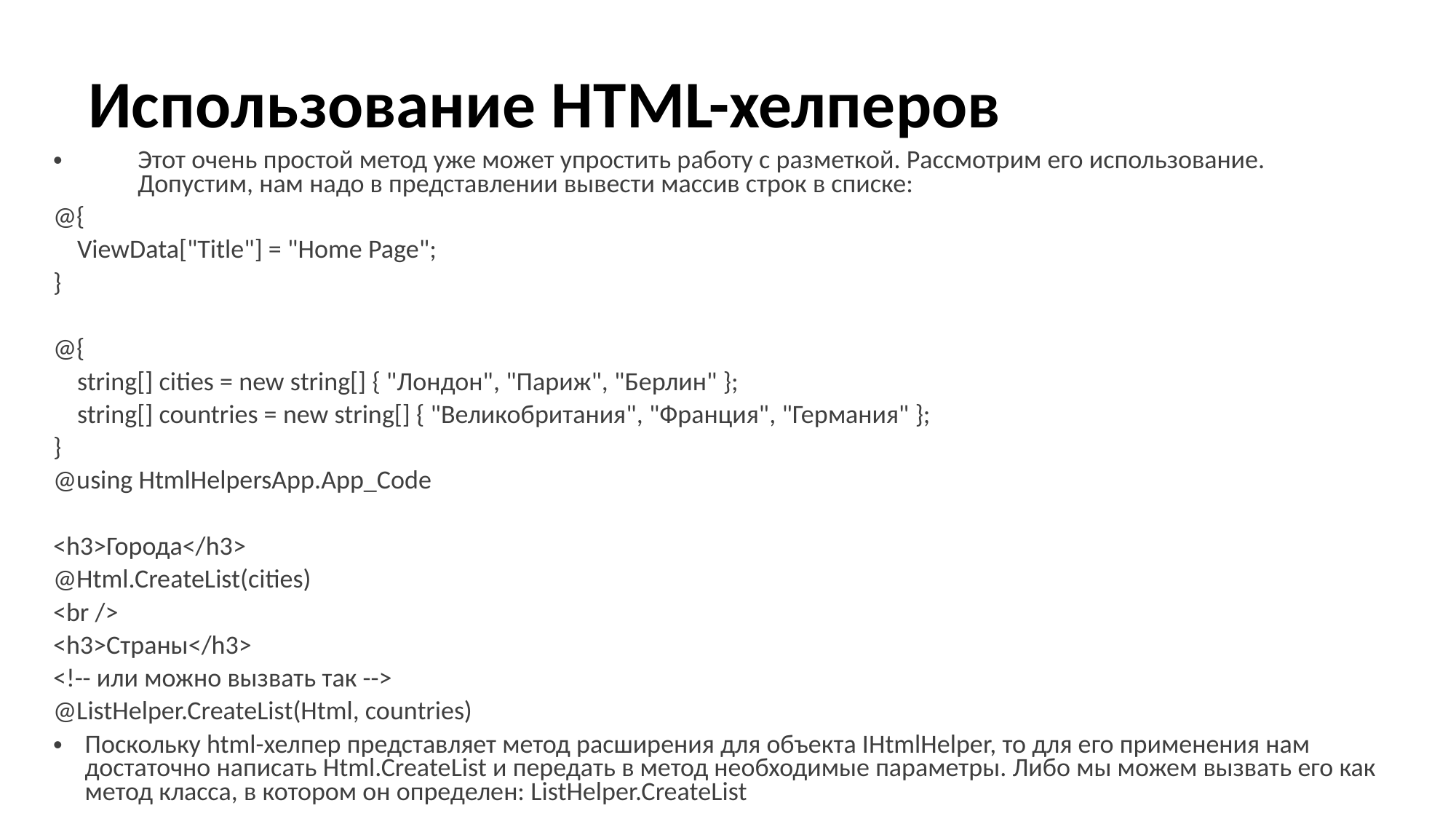

# Использование HTML-хелперов
Этот очень простой метод уже может упростить работу с разметкой. Рассмотрим его использование. Допустим, нам надо в представлении вывести массив строк в списке:
@{
    ViewData["Title"] = "Home Page";
}

@{
    string[] cities = new string[] { "Лондон", "Париж", "Берлин" };
    string[] countries = new string[] { "Великобритания", "Франция", "Германия" };
}
@using HtmlHelpersApp.App_Code

<h3>Города</h3>
@Html.CreateList(cities)
<br />
<h3>Страны</h3>
<!-- или можно вызвать так -->
@ListHelper.CreateList(Html, countries)
Поскольку html-хелпер представляет метод расширения для объекта IHtmlHelper, то для его применения нам достаточно написать Html.CreateList и передать в метод необходимые параметры. Либо мы можем вызвать его как метод класса, в котором он определен: ListHelper.CreateList